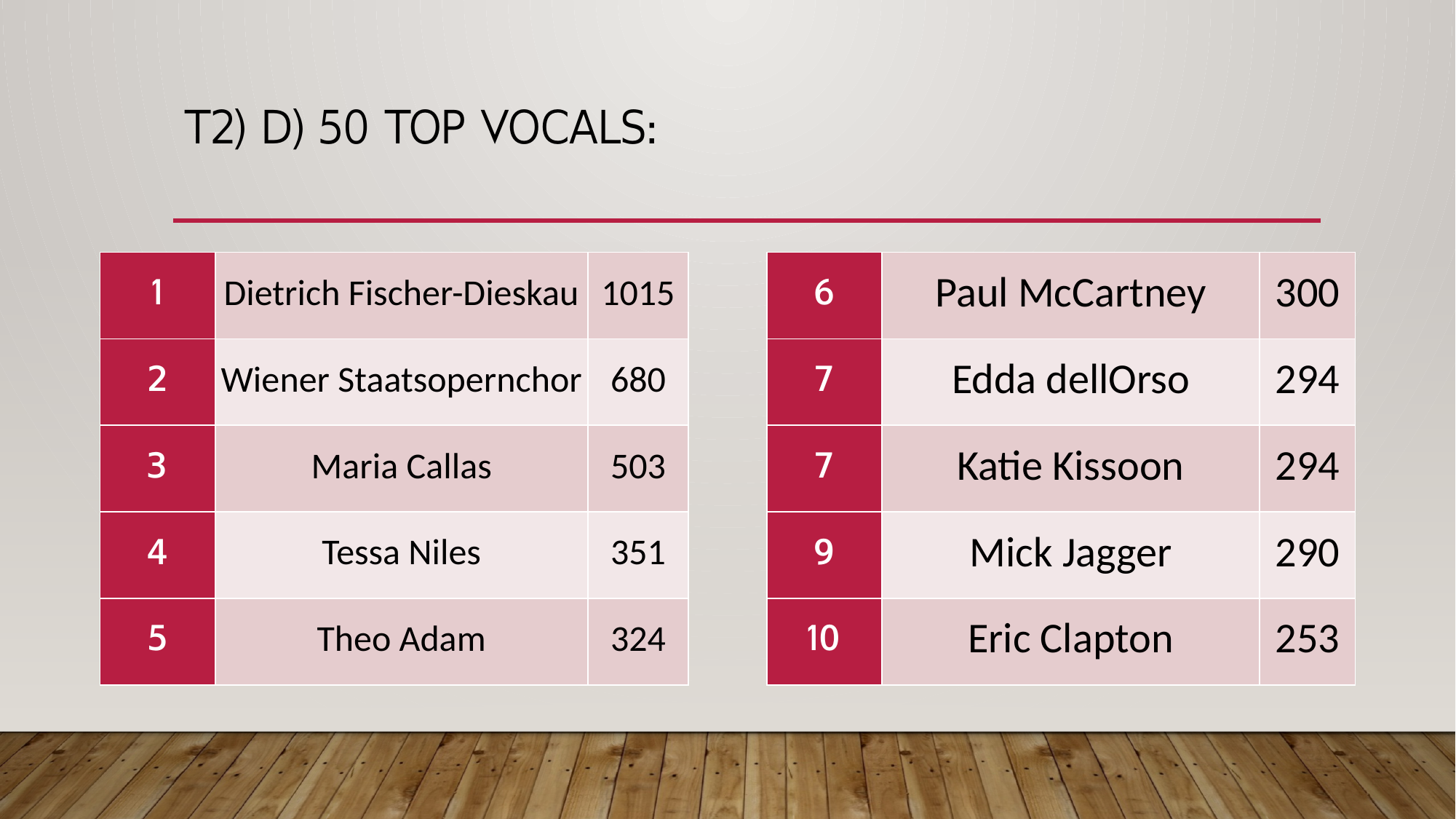

# T2) d) 50 top Vocals:
| 1 | Dietrich Fischer-Dieskau | 1015 |
| --- | --- | --- |
| 2 | Wiener Staatsopernchor | 680 |
| 3 | Maria Callas | 503 |
| 4 | Tessa Niles | 351 |
| 5 | Theo Adam | 324 |
| 6 | Paul McCartney | 300 |
| --- | --- | --- |
| 7 | Edda dellOrso | 294 |
| 7 | Katie Kissoon | 294 |
| 9 | Mick Jagger | 290 |
| 10 | Eric Clapton | 253 |